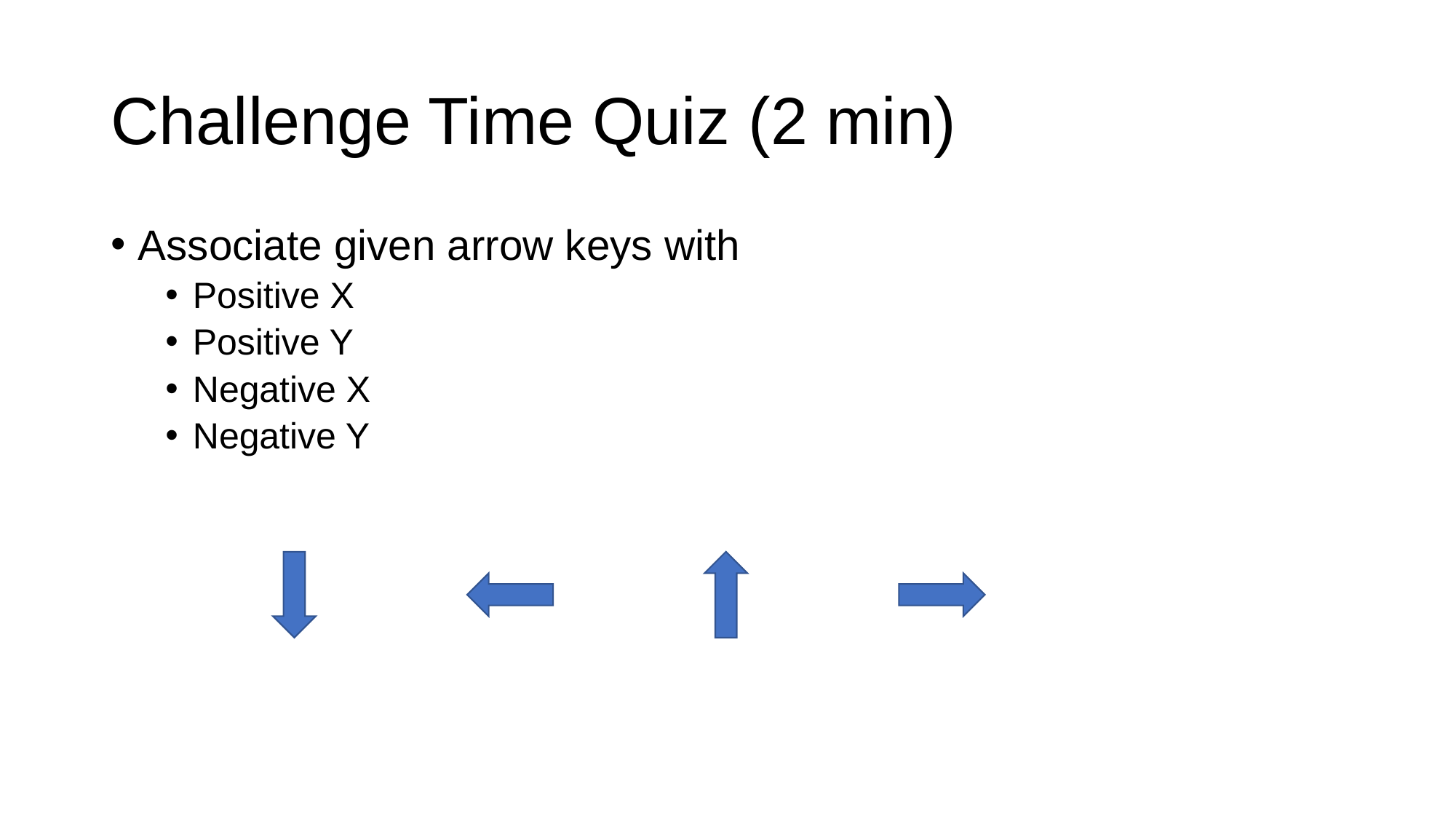

# Challenge Time Quiz (2 min)
Associate given arrow keys with
Positive X
Positive Y
Negative X
Negative Y